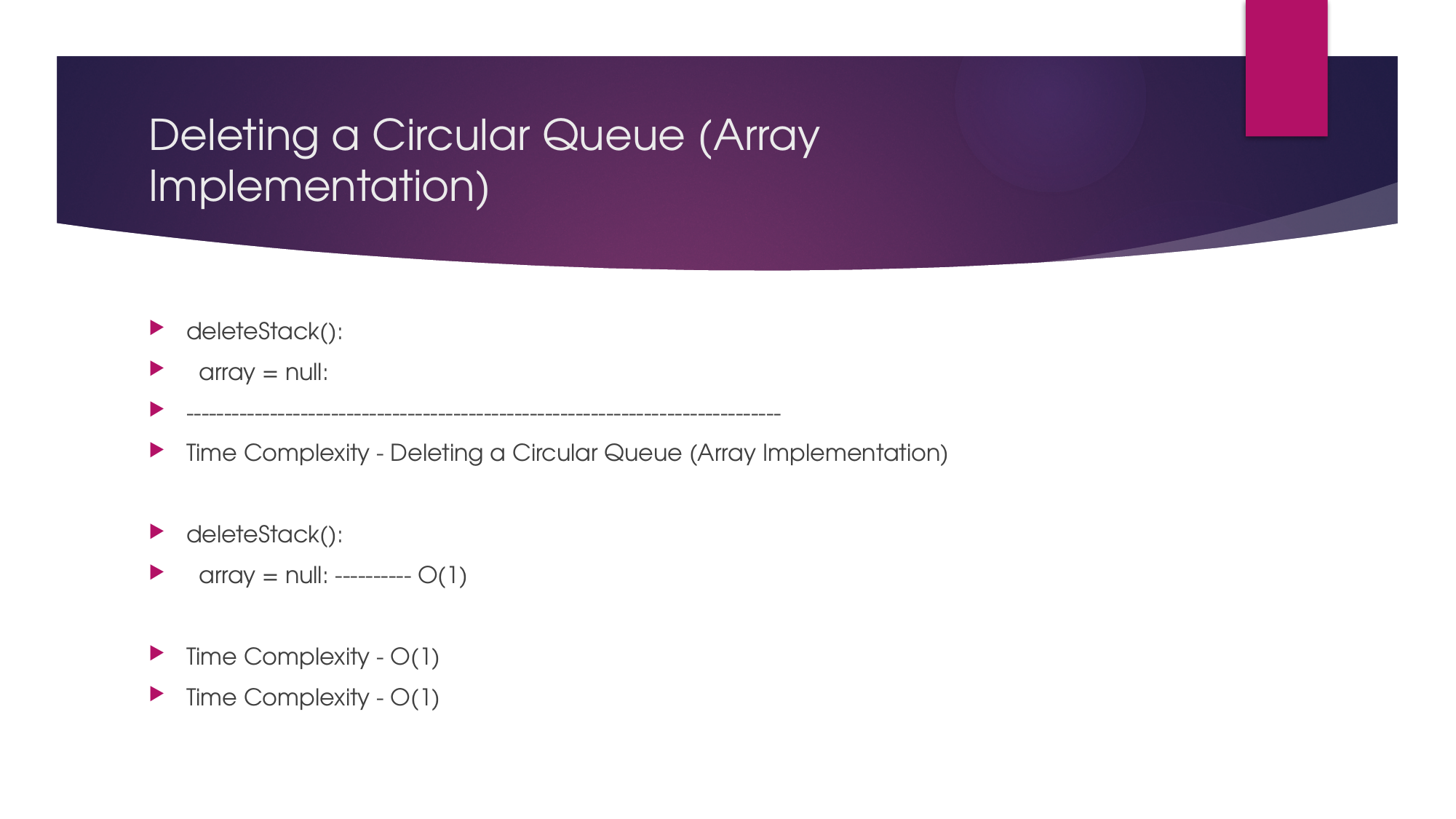

# Deleting a Circular Queue (Array Implementation)
deleteStack():
  array = null:
------------------------------------------------------------------------------
Time Complexity - Deleting a Circular Queue (Array Implementation)

deleteStack():
  array = null: ---------- O(1)

Time Complexity - O(1)
Time Complexity - O(1)